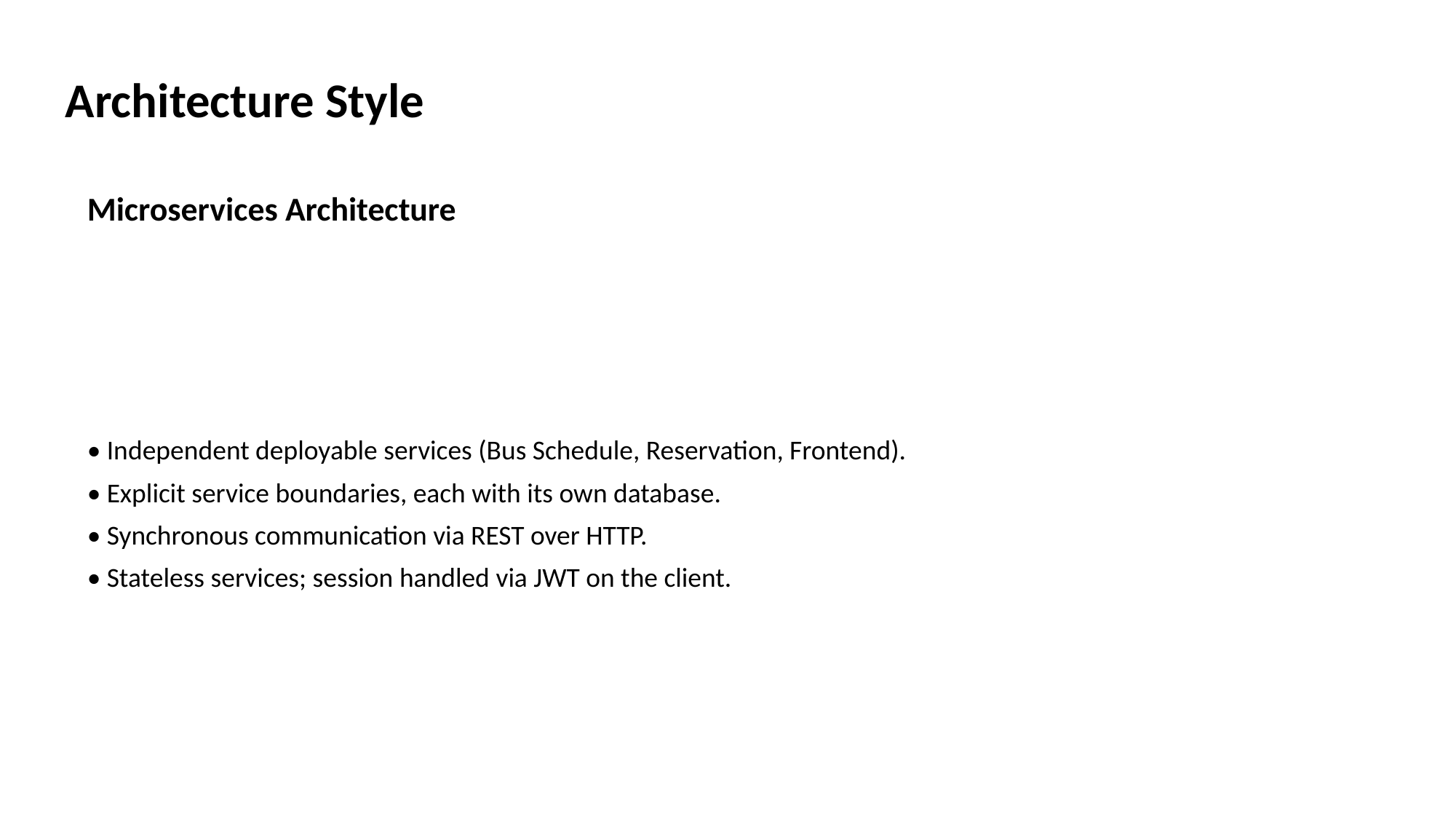

Architecture Style
Microservices Architecture
• Independent deployable services (Bus Schedule, Reservation, Frontend).
• Explicit service boundaries, each with its own database.
• Synchronous communication via REST over HTTP.
• Stateless services; session handled via JWT on the client.